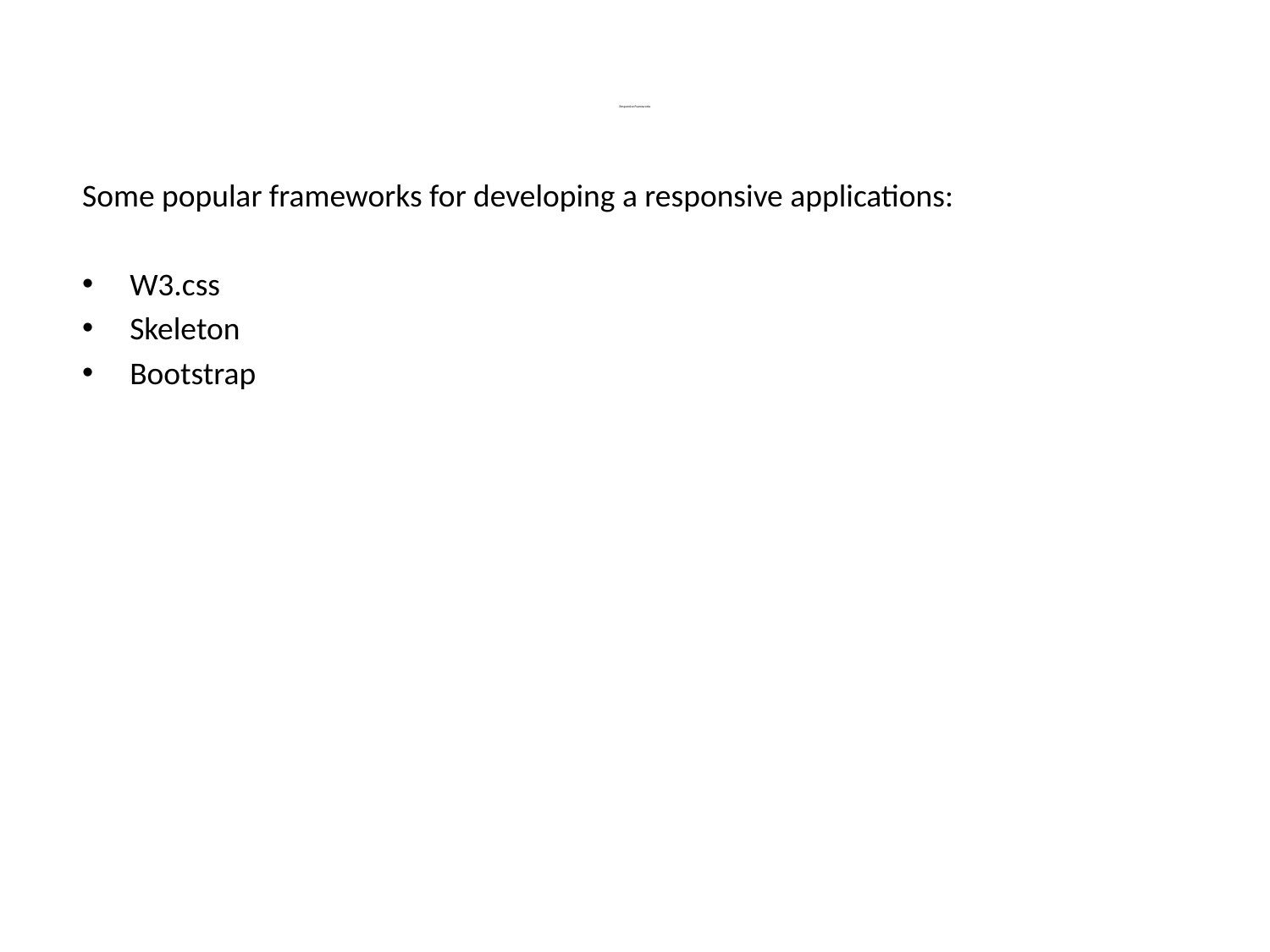

# Responsive Frameworks
Some popular frameworks for developing a responsive applications:

W3.css
Skeleton
Bootstrap